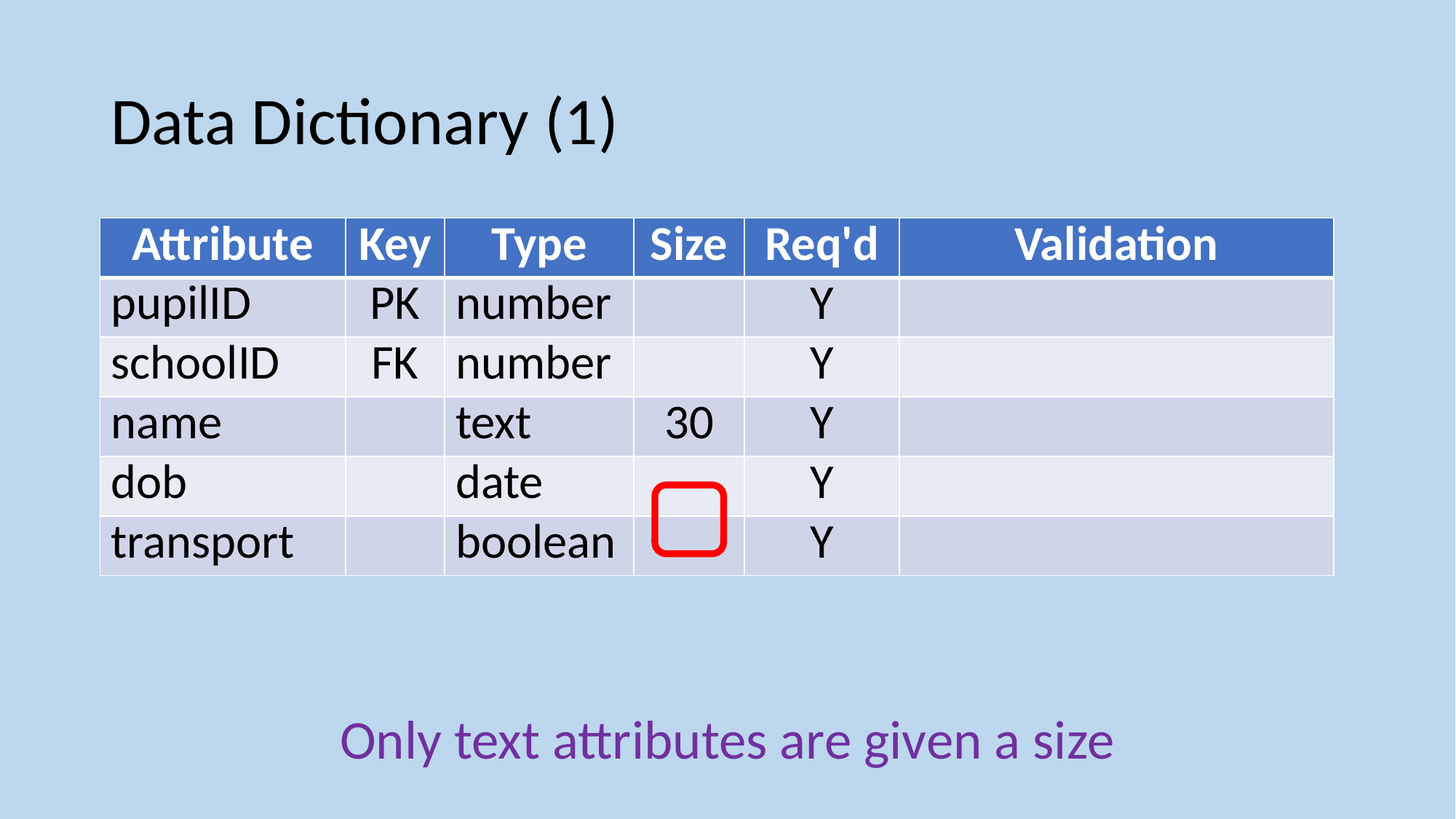

# Data Dictionary (1)
| Attribute | Key | Type | Size | Req'd | Validation |
| --- | --- | --- | --- | --- | --- |
| pupilID | PK | number |  | Y |  |
| schoolID | FK | number |  | Y |  |
| name |  | text | 30 | Y |  |
| dob |  | date |  | Y |  |
| transport |  | boolean |  | Y |  |

Only text attributes are given a size